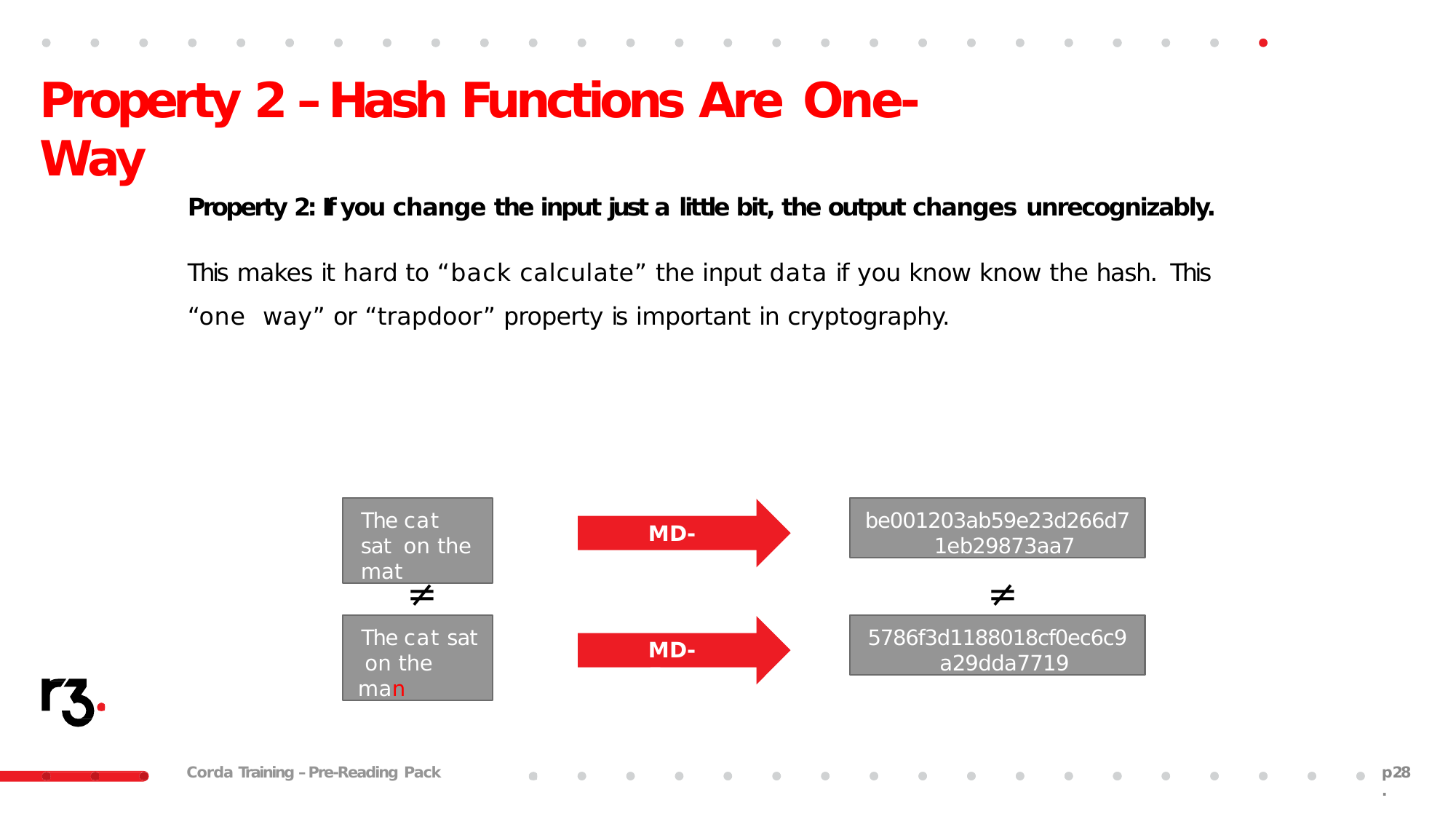

# Property 2 – Hash Functions Are One-Way
Property 2: If you change the input just a little bit, the output changes unrecognizably.
This makes it hard to “back calculate” the input data if you know know the hash. This “one  way” or “trapdoor” property is important in cryptography.
The cat sat  on the mat
be001203ab59e23d266d7  1eb29873aa7

MD-5
≠
≠
The cat sat  on the man
5786f3d1188018cf0ec6c9  a29dda7719

MD-5
Corda Training – Pre-Reading Pack
p28.